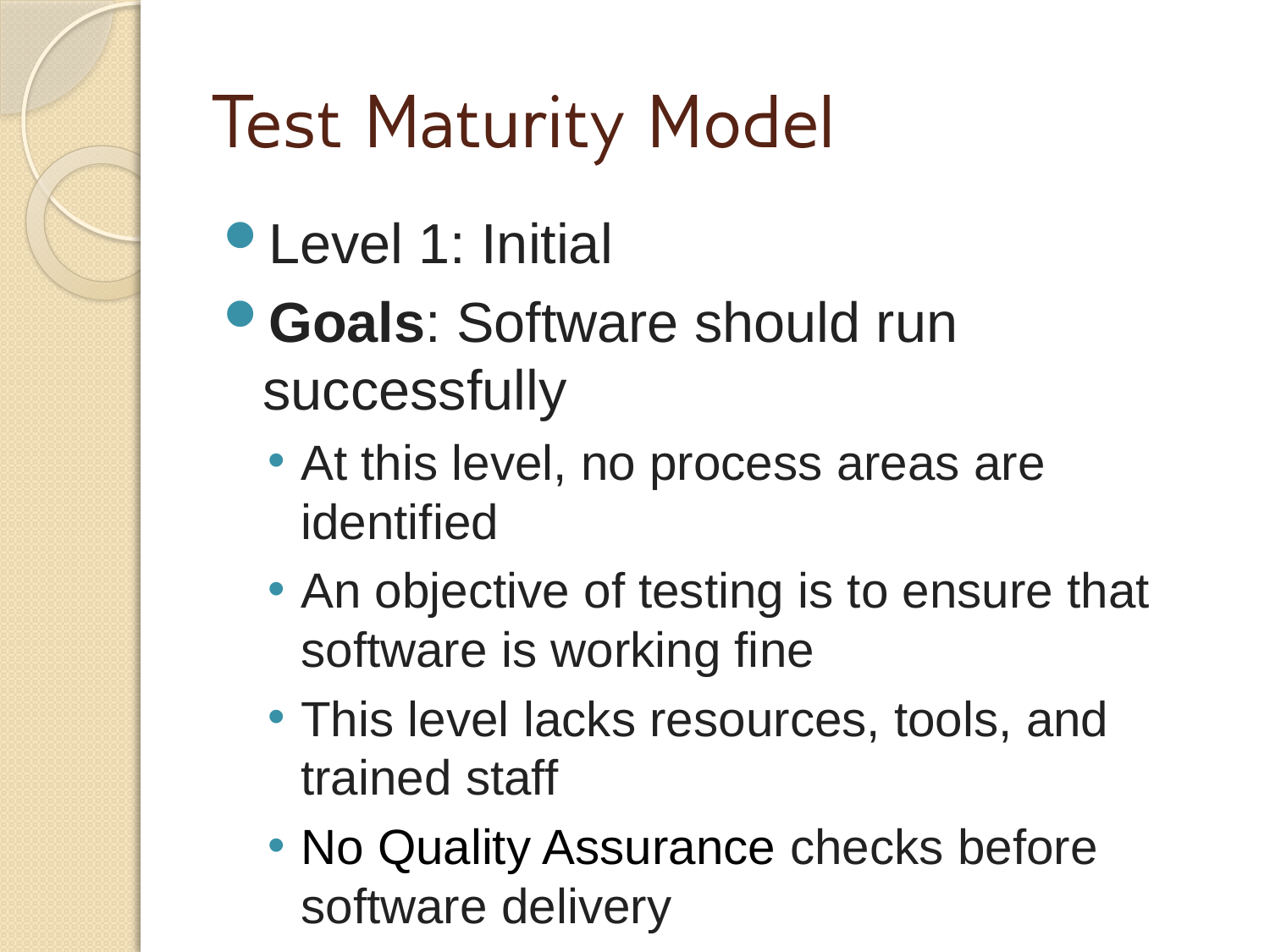

# Test Maturity Model
Level 1: Initial
Goals: Software should run successfully
At this level, no process areas are identified
An objective of testing is to ensure that software is working fine
This level lacks resources, tools, and trained staff
No Quality Assurance checks before software delivery